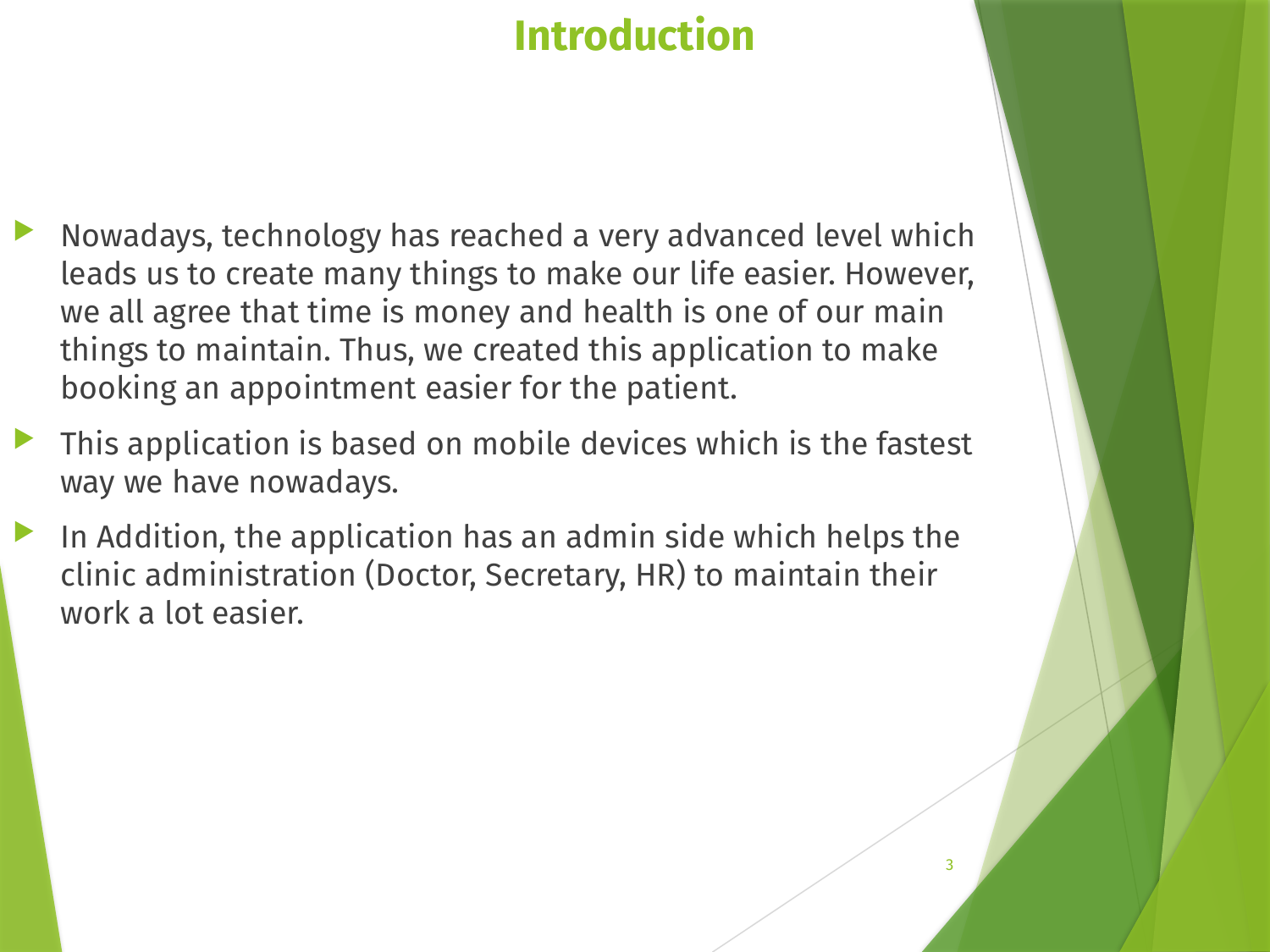

# Introduction
Nowadays, technology has reached a very advanced level which leads us to create many things to make our life easier. However, we all agree that time is money and health is one of our main things to maintain. Thus, we created this application to make booking an appointment easier for the patient.
This application is based on mobile devices which is the fastest way we have nowadays.
In Addition, the application has an admin side which helps the clinic administration (Doctor, Secretary, HR) to maintain their work a lot easier.

3